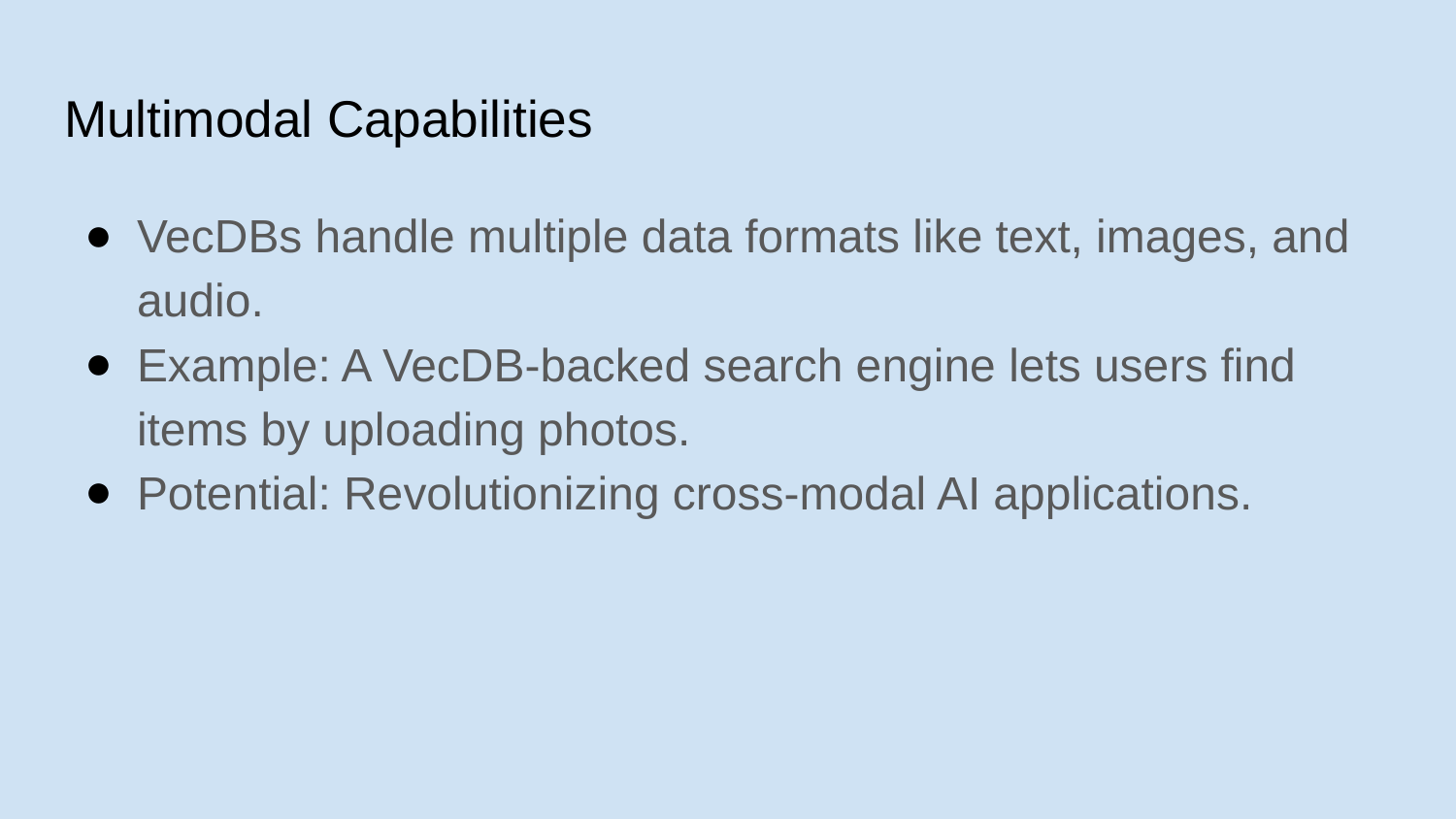

# Multimodal Capabilities
VecDBs handle multiple data formats like text, images, and audio.
Example: A VecDB-backed search engine lets users find items by uploading photos.
Potential: Revolutionizing cross-modal AI applications.